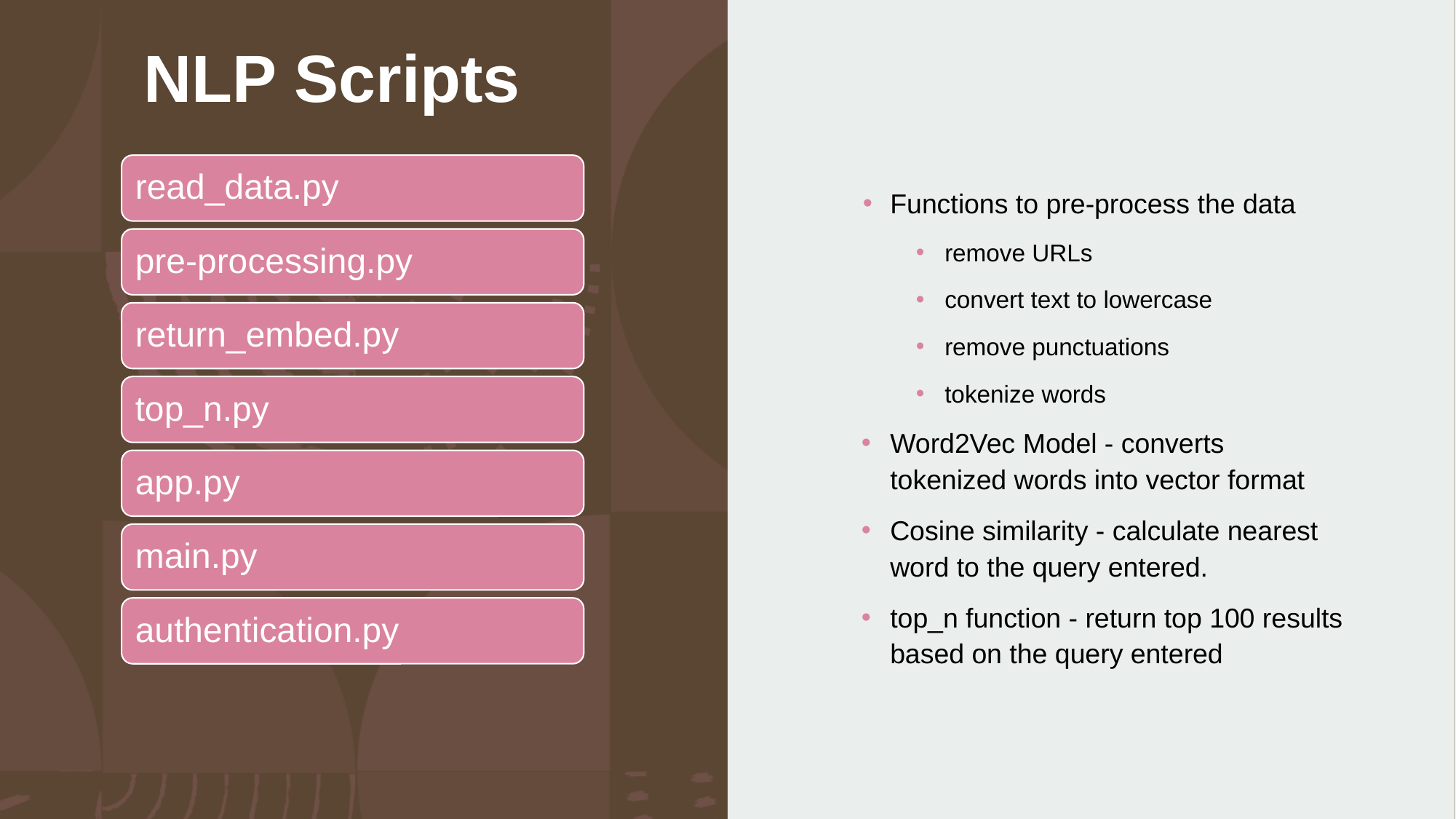

# NLP Scripts

Functions to pre-process the data
remove URLs
convert text to lowercase
remove punctuations
tokenize words
Word2Vec Model - converts tokenized words into vector format
Cosine similarity - calculate nearest word to the query entered.
top_n function - return top 100 results based on the query entered

read_data.py

pre-processing.py

return_embed.py

top_n.py

app.py

main.py

authentication.py